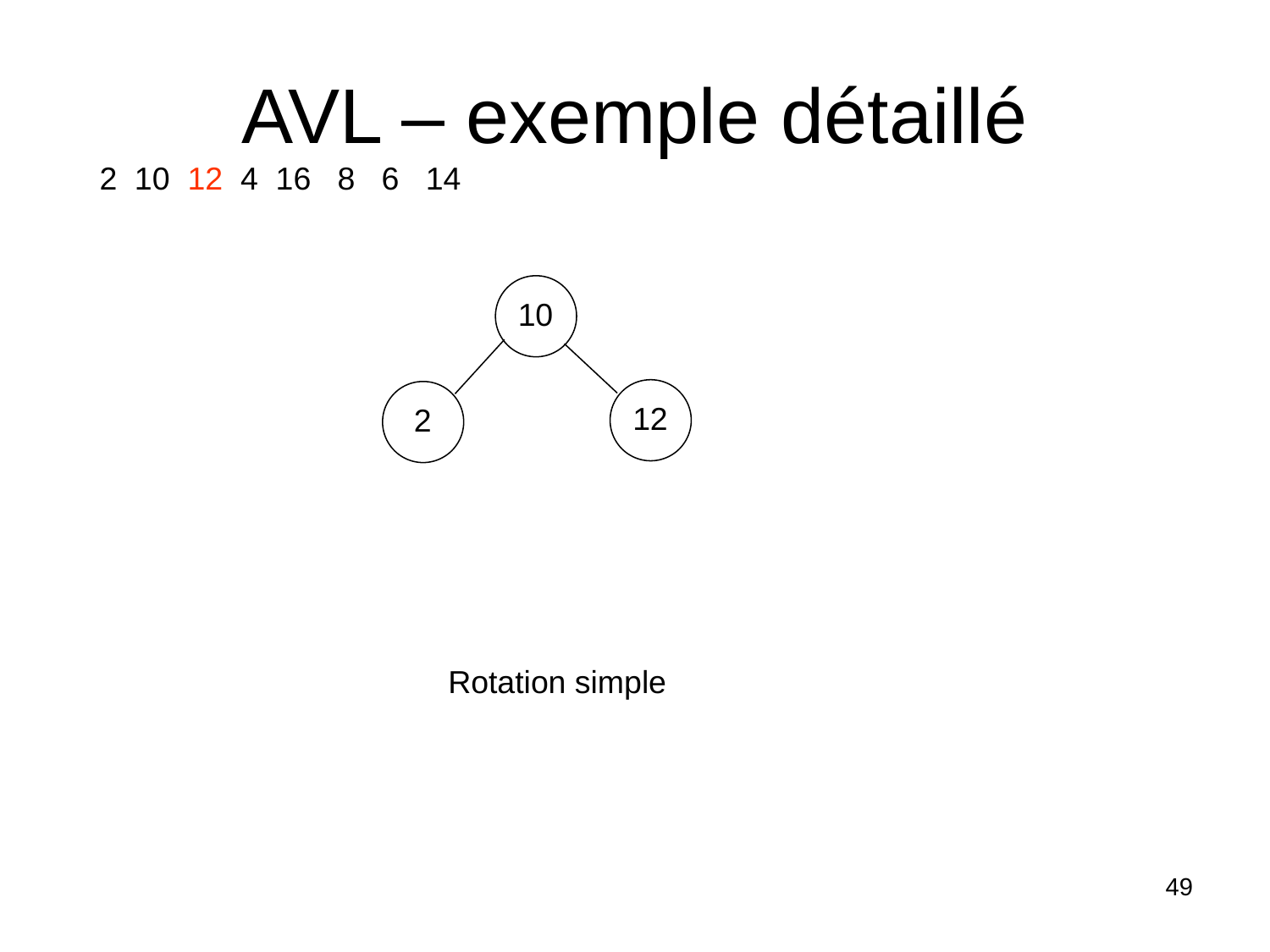

# AVL – exemple détaillé
2  10  12  4  16   8   6   14

10

12

2

Rotation simple
49